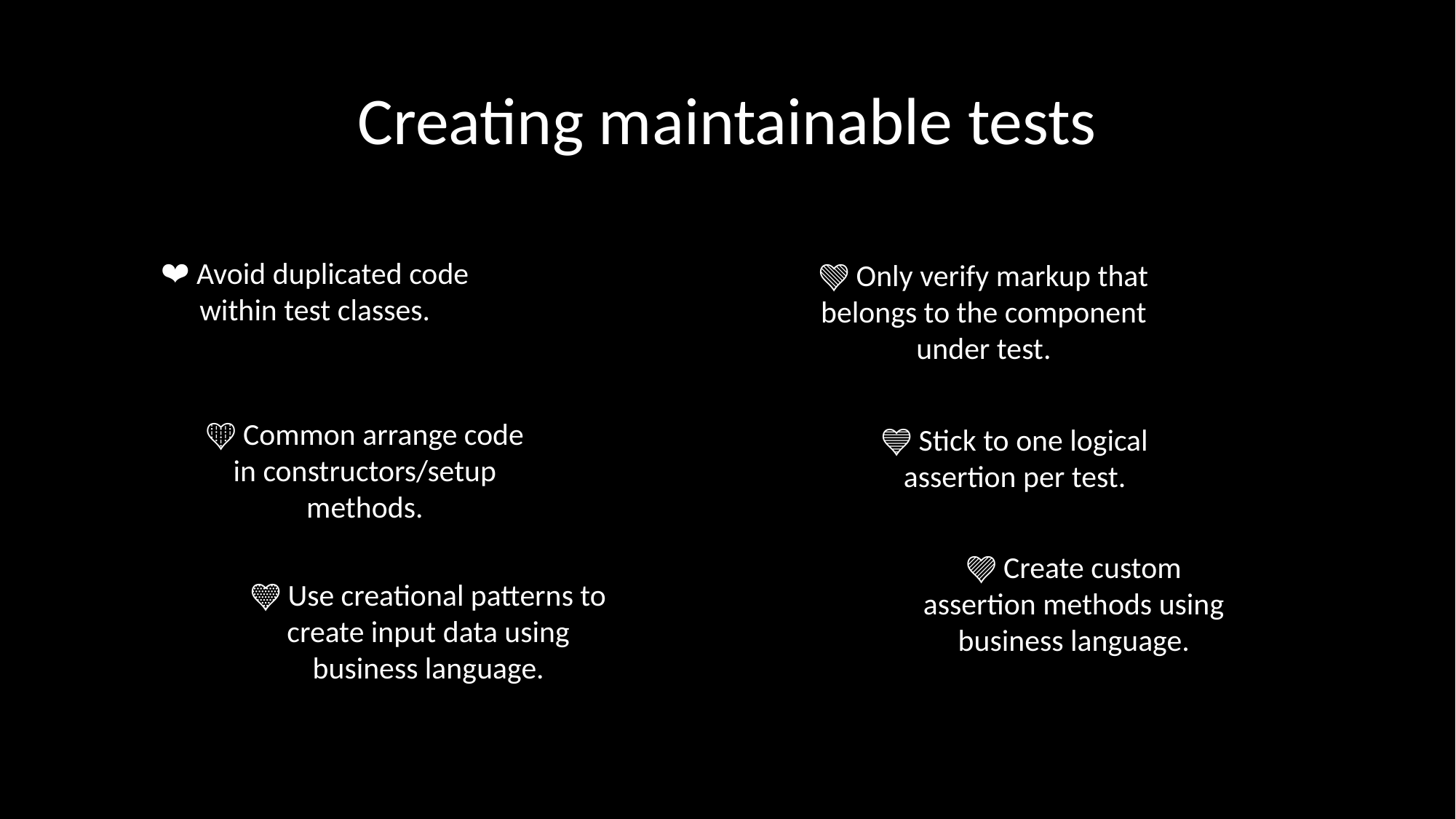

# Creating maintainable tests
❤ Avoid duplicated code within test classes.
💚 Only verify markup that belongs to the component under test.
🧡 Common arrange code in constructors/setup methods.
💙 Stick to one logical assertion per test.
💜 Create custom assertion methods using business language.
💛 Use creational patterns to create input data using business language.